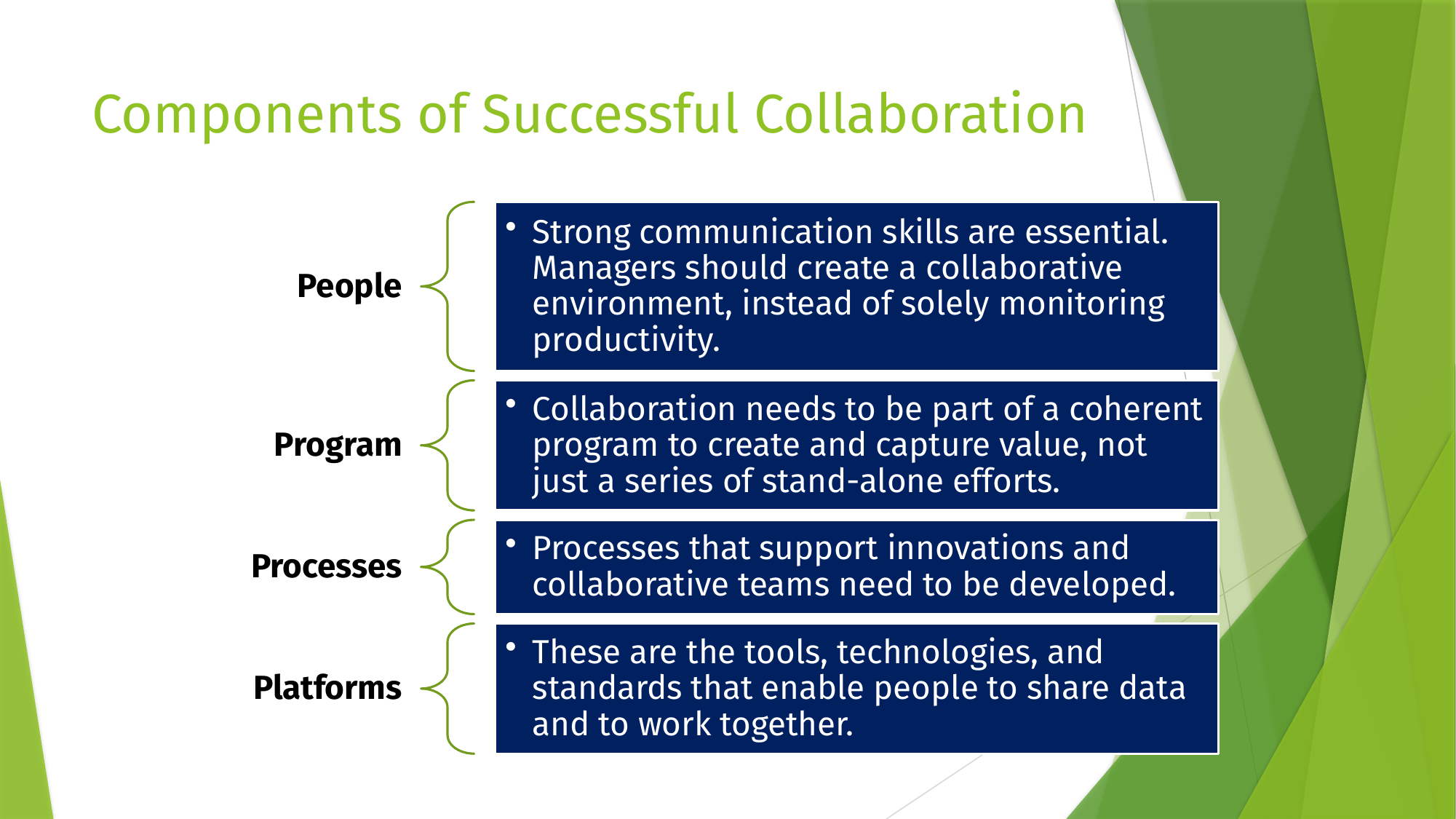

# Components of Successful Collaboration
People
Strong communication skills are essential.  Managers should create a collaborative environment, instead of solely monitoring productivity.
Program
Collaboration needs to be part of a coherent program to create and capture value, not just a series of stand-alone efforts.
Processes
Processes that support innovations and collaborative teams need to be developed.
Platforms
These are the tools, technologies, and standards that enable people to share data and to work together.

13-36